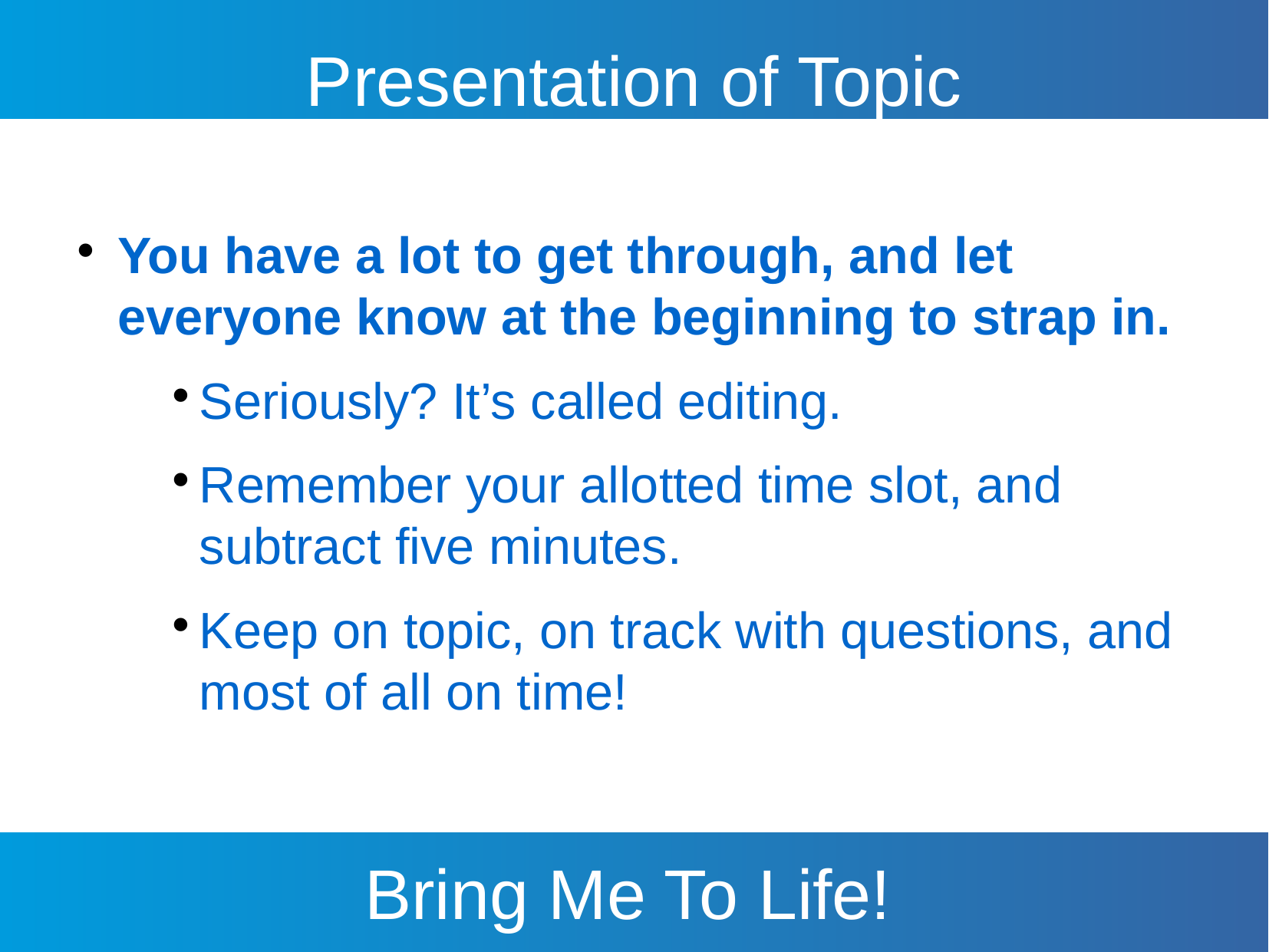

Presentation of Topic
You have a lot to get through, and let everyone know at the beginning to strap in.
Seriously? It’s called editing.
Remember your allotted time slot, and subtract five minutes.
Keep on topic, on track with questions, and most of all on time!

Bring Me To Life!